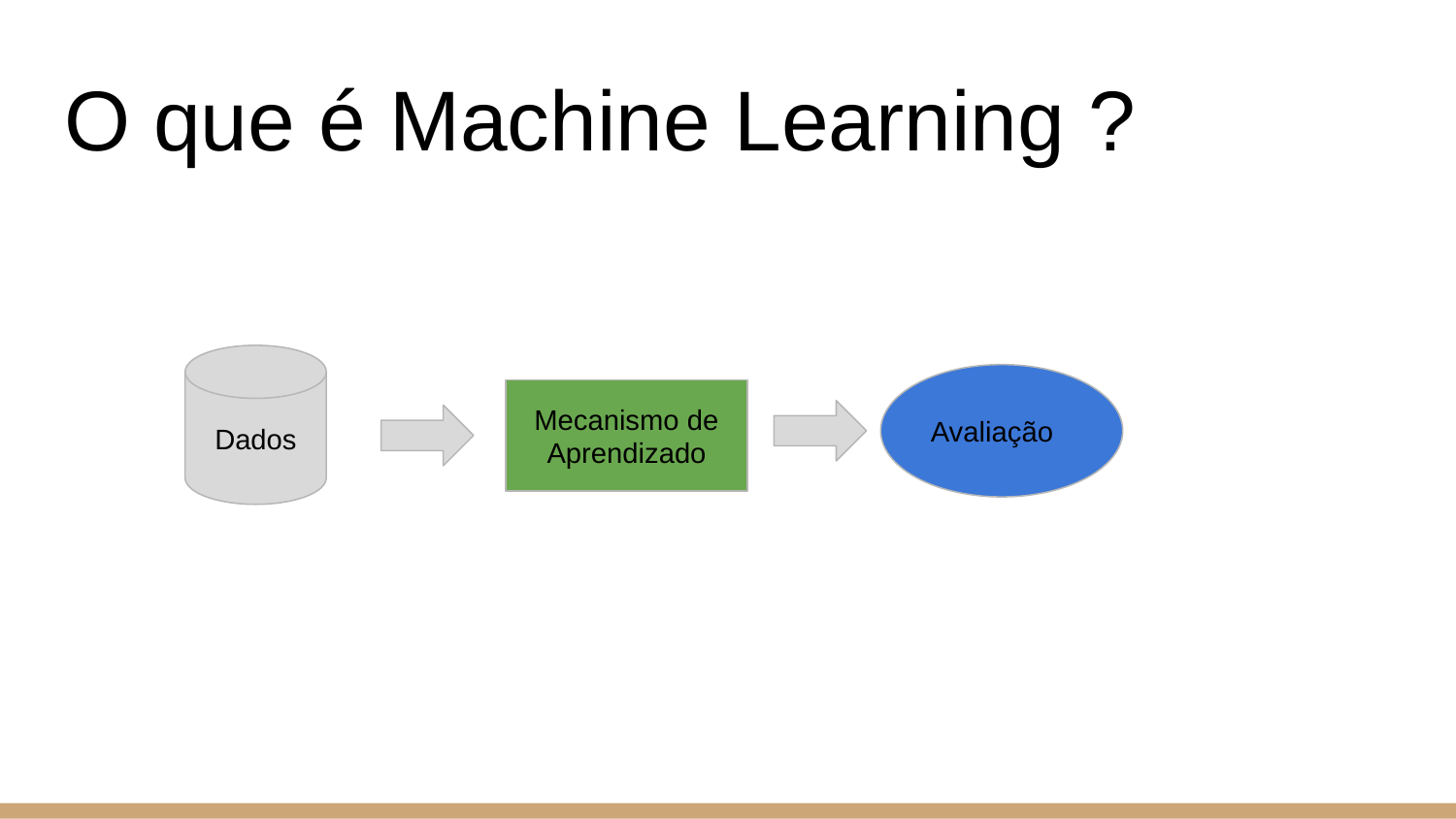

# O que é Machine Learning ?

Dados
Avaliação
Mecanismo de Aprendizado